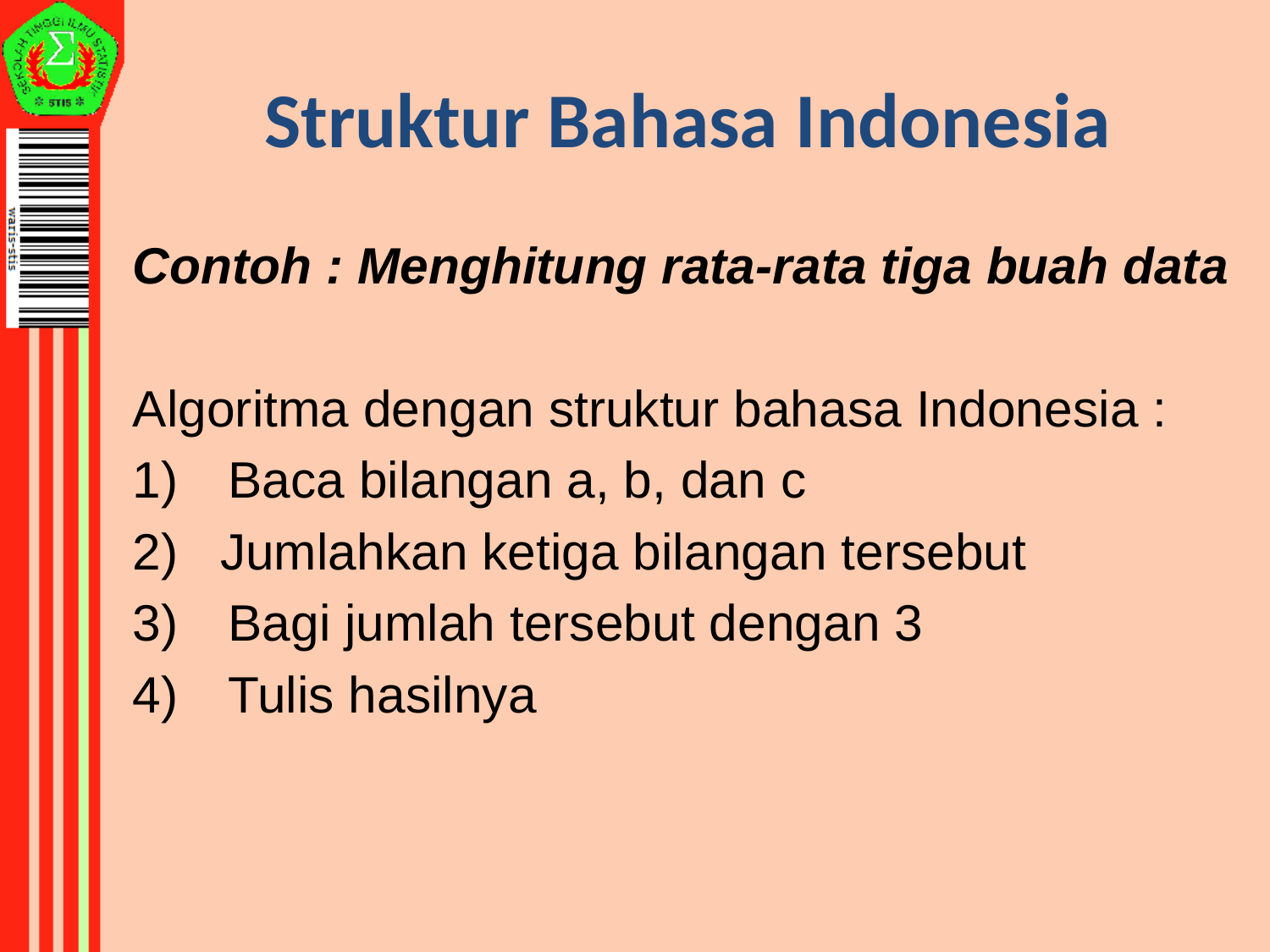

Struktur Bahasa Indonesia
Contoh : Menghitung rata-rata tiga buah data

Algoritma dengan struktur bahasa Indonesia :
1) 	Baca bilangan a, b, dan c
2)	Jumlahkan ketiga bilangan tersebut
3)	Bagi jumlah tersebut dengan 3
4)	Tulis hasilnya